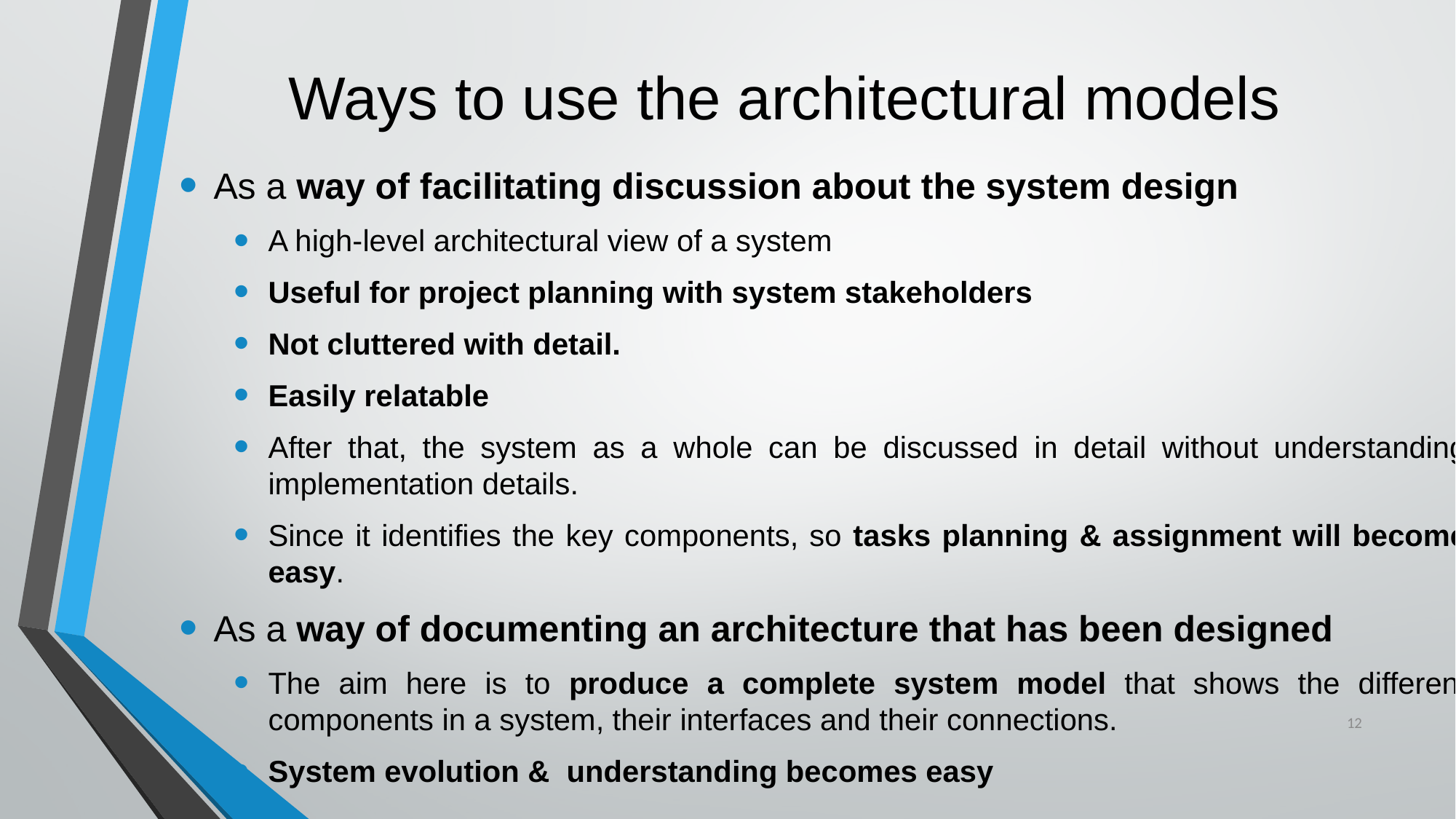

# Ways to use the architectural models
As a way of facilitating discussion about the system design
A high-level architectural view of a system
Useful for project planning with system stakeholders
Not cluttered with detail.
Easily relatable
After that, the system as a whole can be discussed in detail without understanding implementation details.
Since it identifies the key components, so tasks planning & assignment will become easy.
As a way of documenting an architecture that has been designed
The aim here is to produce a complete system model that shows the different components in a system, their interfaces and their connections.
System evolution &  understanding becomes easy
12